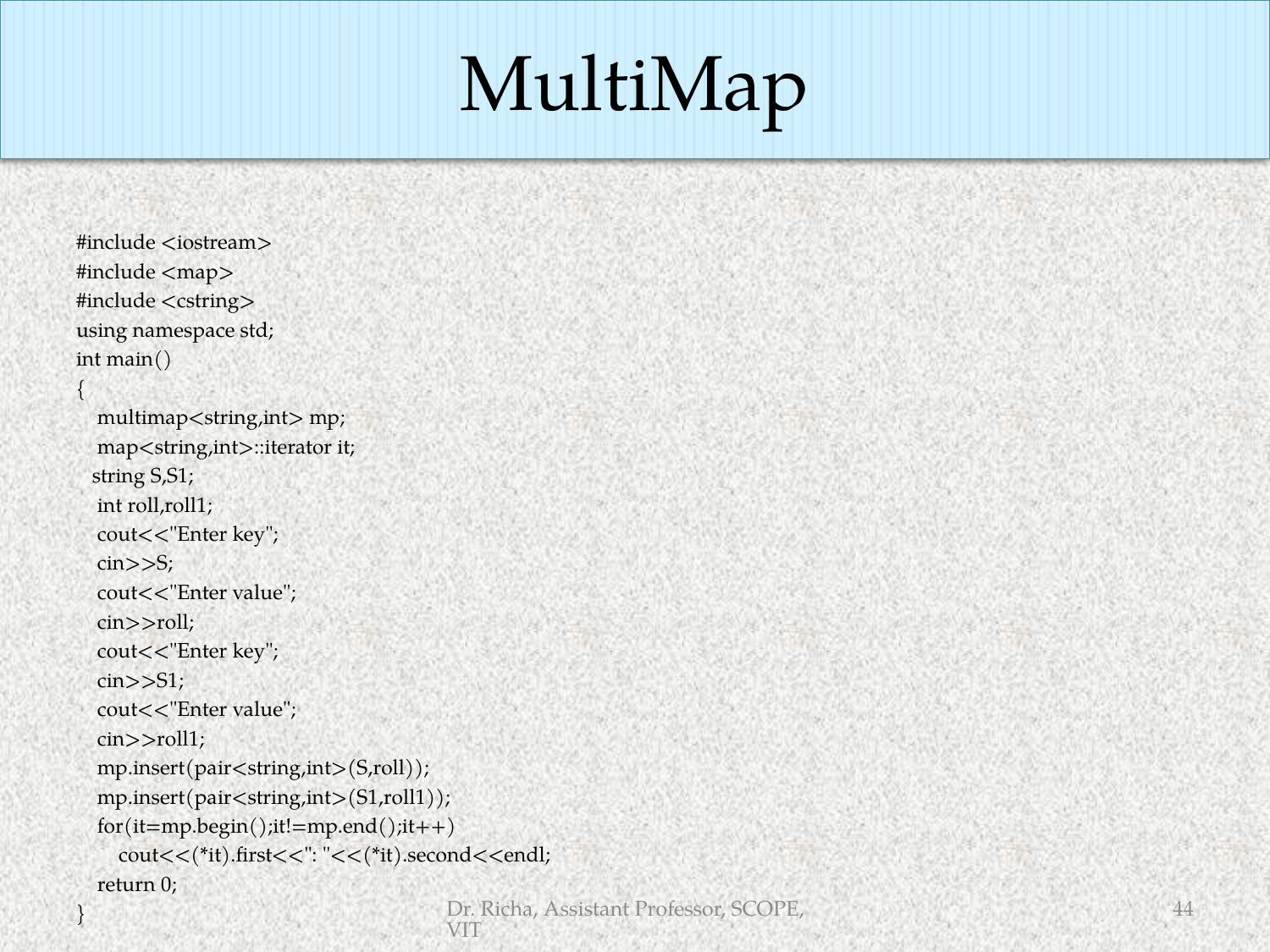

MultiMap
#
#include <iostream>
#include <map>
#include <cstring>
using namespace std;
int main()
{
    multimap<string,int> mp;
    map<string,int>::iterator it;
   string S,S1;
    int roll,roll1;
    cout<<"Enter key";
    cin>>S;
    cout<<"Enter value";
    cin>>roll;
    cout<<"Enter key";
    cin>>S1;
    cout<<"Enter value";
    cin>>roll1;
    mp.insert(pair<string,int>(S,roll));
    mp.insert(pair<string,int>(S1,roll1));
    for(it=mp.begin();it!=mp.end();it++)
        cout<<(*it).first<<": "<<(*it).second<<endl;
    return 0;
}

Dr. Richa, Assistant Professor, SCOPE, VIT
44